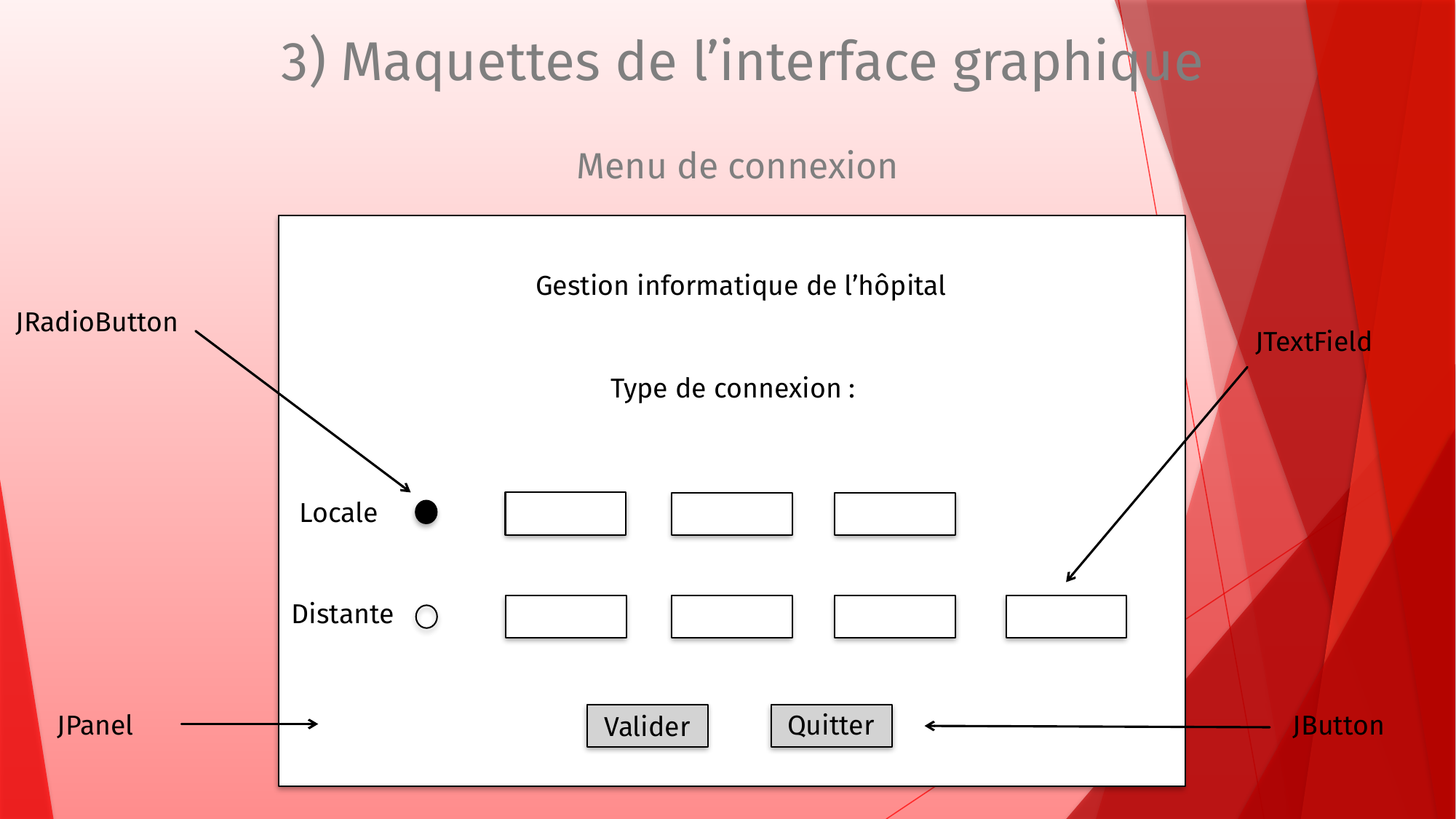

# 3) Maquettes de l’interface graphique
Menu de connexion

Gestion informatique de l’hôpital
JRadioButton
JTextField
Type de connexion :
Locale

Distante

JPanel
Quitter
JButton
Valider